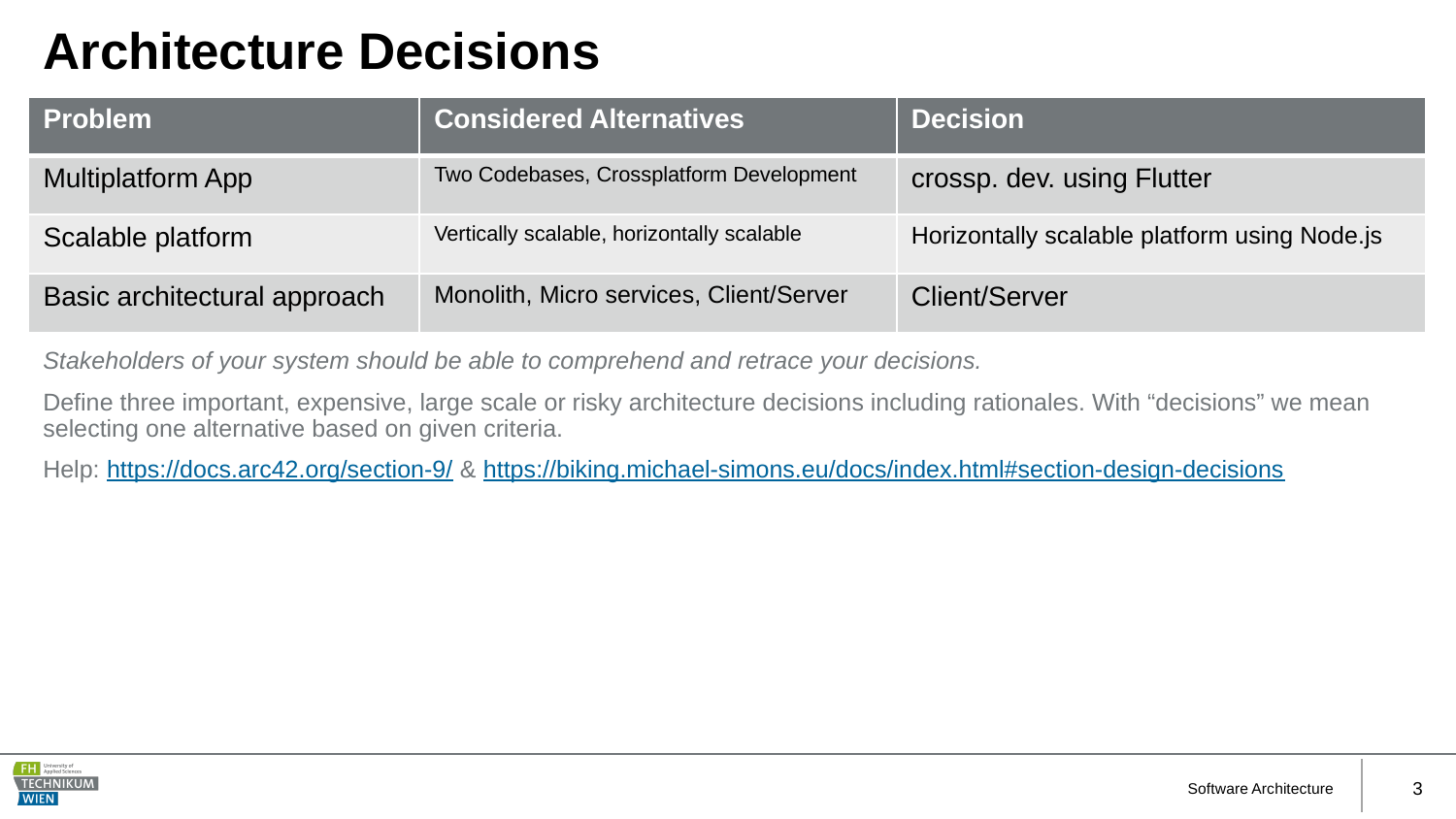

# Architecture Decisions
| Problem | Considered Alternatives | Decision |
| --- | --- | --- |
| Multiplatform App | Two Codebases, Crossplatform Development | crossp. dev. using Flutter |
| Scalable platform | Vertically scalable, horizontally scalable | Horizontally scalable platform using Node.js |
| Basic architectural approach | Monolith, Micro services, Client/Server | Client/Server |
Stakeholders of your system should be able to comprehend and retrace your decisions.
Define three important, expensive, large scale or risky architecture decisions including rationales. With “decisions” we mean selecting one alternative based on given criteria.
Help: https://docs.arc42.org/section-9/ & https://biking.michael-simons.eu/docs/index.html#section-design-decisions
Software Architecture
3